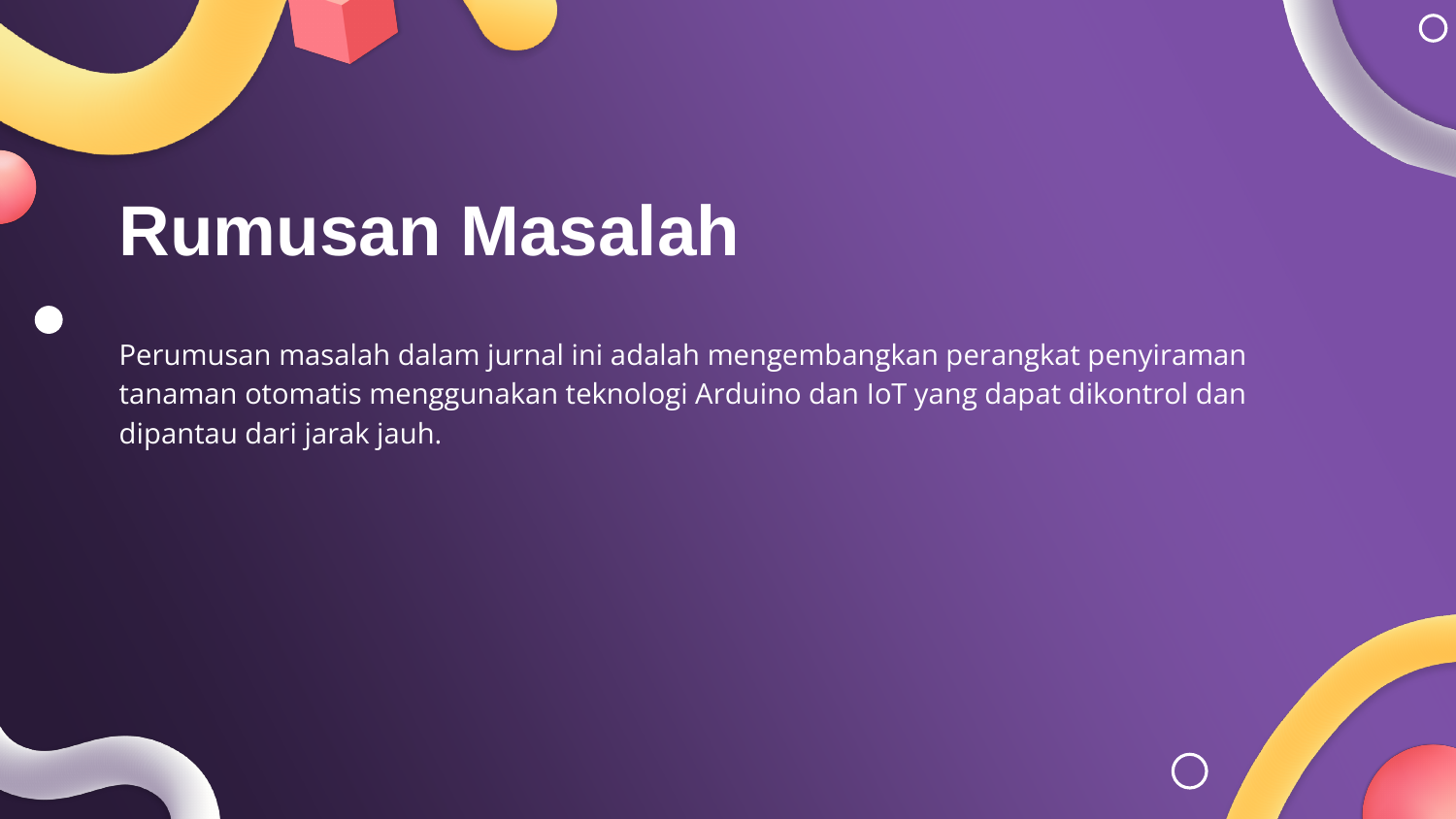

# Rumusan Masalah
Perumusan masalah dalam jurnal ini adalah mengembangkan perangkat penyiraman tanaman otomatis menggunakan teknologi Arduino dan IoT yang dapat dikontrol dan dipantau dari jarak jauh.